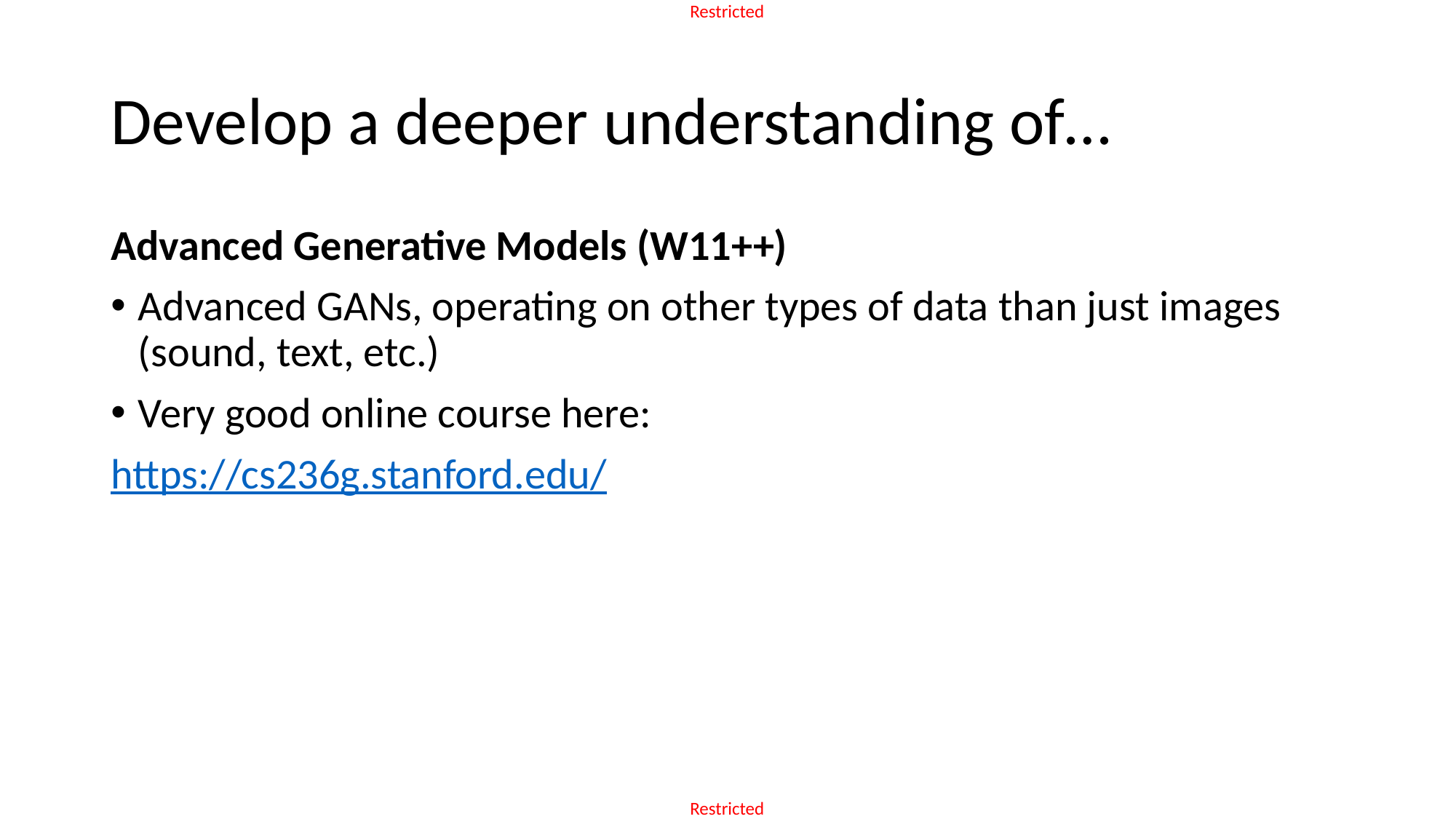

# Develop a deeper understanding of…
Advanced Generative Models (W11++)
Advanced GANs, operating on other types of data than just images (sound, text, etc.)
Very good online course here:
https://cs236g.stanford.edu/